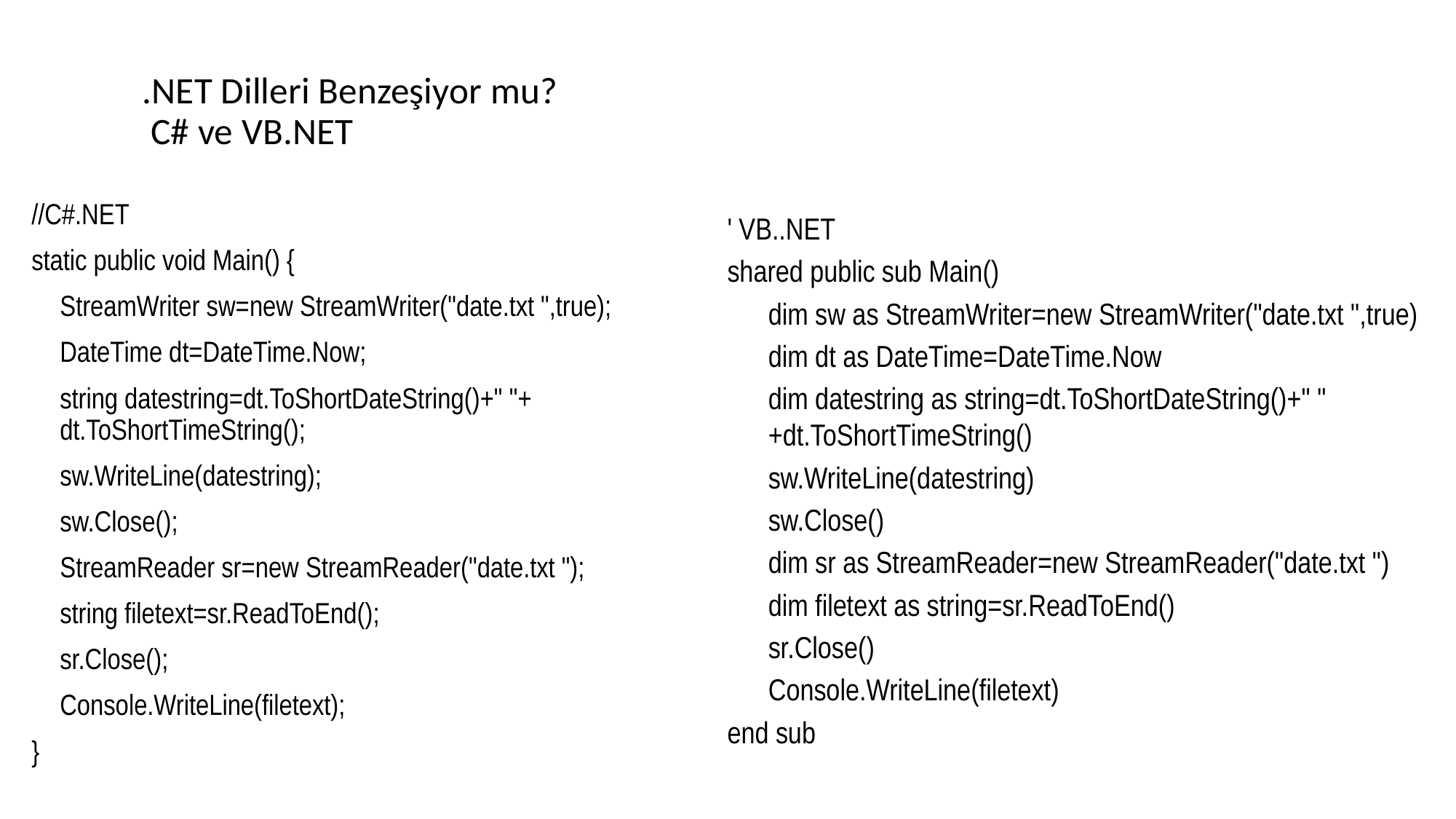

# .NET Dilleri Benzeşiyor mu? C# ve VB.NET
//C#.NET
static public void Main() {
	StreamWriter sw=new StreamWriter("date.txt ",true);
	DateTime dt=DateTime.Now;
	string datestring=dt.ToShortDateString()+" "+ dt.ToShortTimeString();
	sw.WriteLine(datestring);
	sw.Close();
	StreamReader sr=new StreamReader("date.txt ");
	string filetext=sr.ReadToEnd();
	sr.Close();
	Console.WriteLine(filetext);
}
' VB..NET
shared public sub Main()
	dim sw as StreamWriter=new StreamWriter("date.txt ",true)
	dim dt as DateTime=DateTime.Now
	dim datestring as string=dt.ToShortDateString()+" "  +dt.ToShortTimeString()
	sw.WriteLine(datestring)
	sw.Close()
	dim sr as StreamReader=new StreamReader("date.txt ")
	dim filetext as string=sr.ReadToEnd()
	sr.Close()
	Console.WriteLine(filetext)
end sub
21